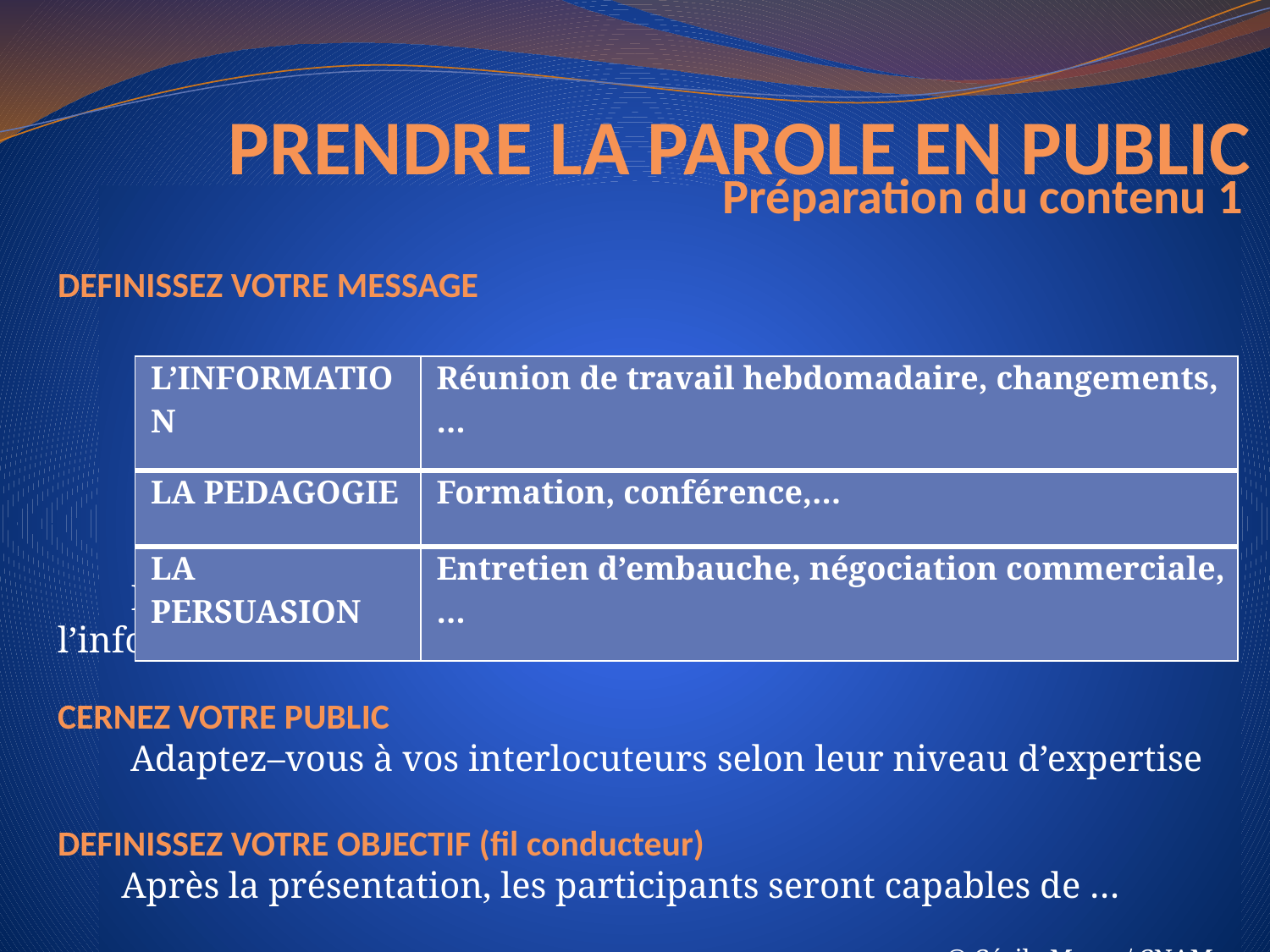

# PRENDRE LA PAROLE EN PUBLIC
Préparation du contenu 1

DEFINISSEZ VOTRE MESSAGE

        Précisez le sujet : ex. conférence sur la circulation de l’information

CERNEZ VOTRE PUBLIC
        Adaptez–vous à vos interlocuteurs selon leur niveau d’expertise

DEFINISSEZ VOTRE OBJECTIF (fil conducteur)
       Après la présentation, les participants seront capables de …

 						© Cécile Mann / CNAM

| L’INFORMATION | Réunion de travail hebdomadaire, changements,… |
| --- | --- |
| LA PEDAGOGIE | Formation, conférence,… |
| LA PERSUASION | Entretien d’embauche, négociation commerciale,… |
1